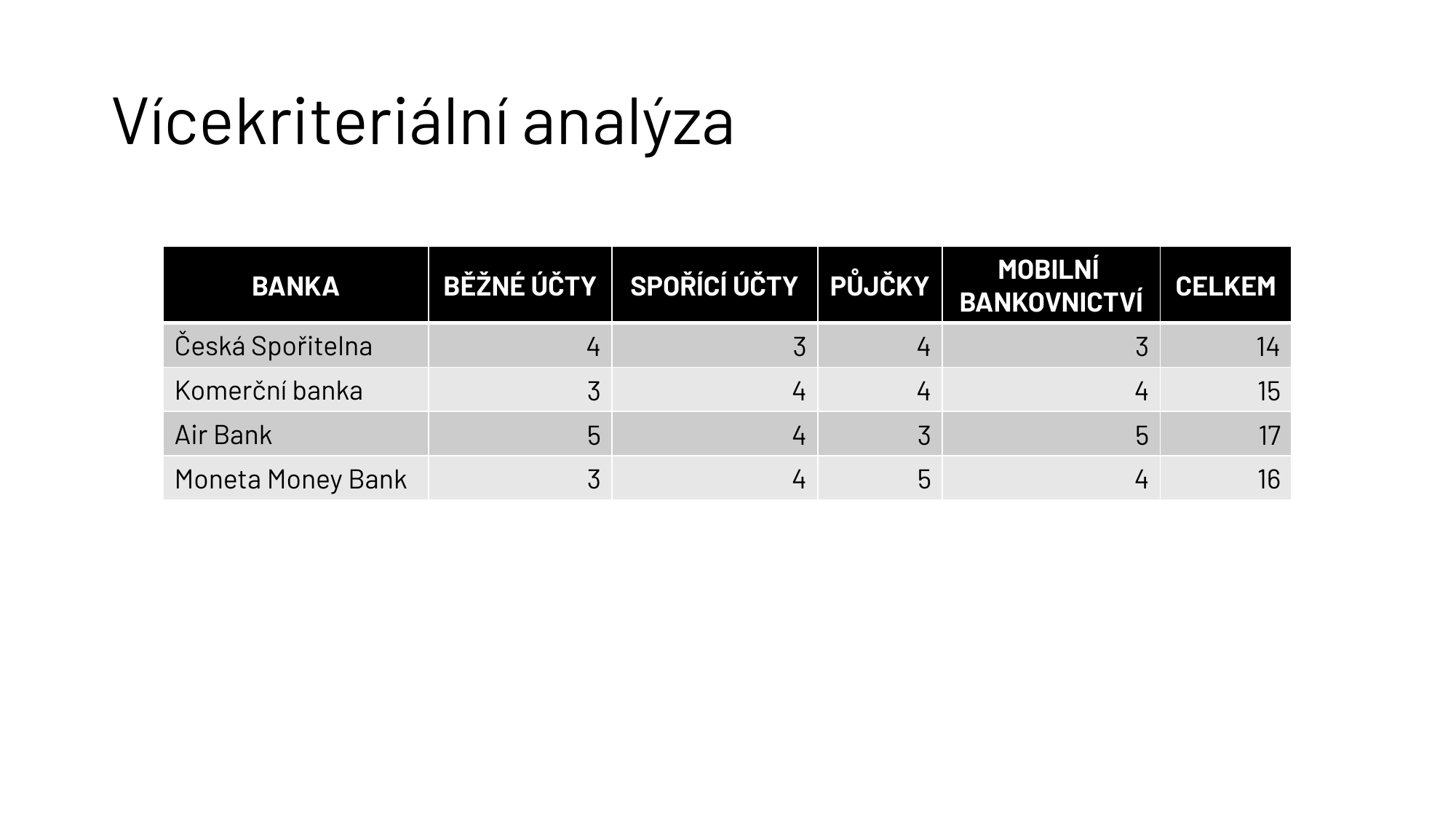

# Vícekriteriální analýza
| BANKA | BĚŽNÉ ÚČTY | SPOŘÍCÍ ÚČTY | PŮJČKY | MOBILNÍ BANKOVNICTVÍ | CELKEM |
| --- | --- | --- | --- | --- | --- |
| Česká Spořitelna | 4 | 3 | 4 | 3 | 14 |
| Komerční banka | 3 | 4 | 4 | 4 | 15 |
| Air Bank | 5 | 4 | 3 | 5 | 17 |
| Moneta Money Bank | 3 | 4 | 5 | 4 | 16 |